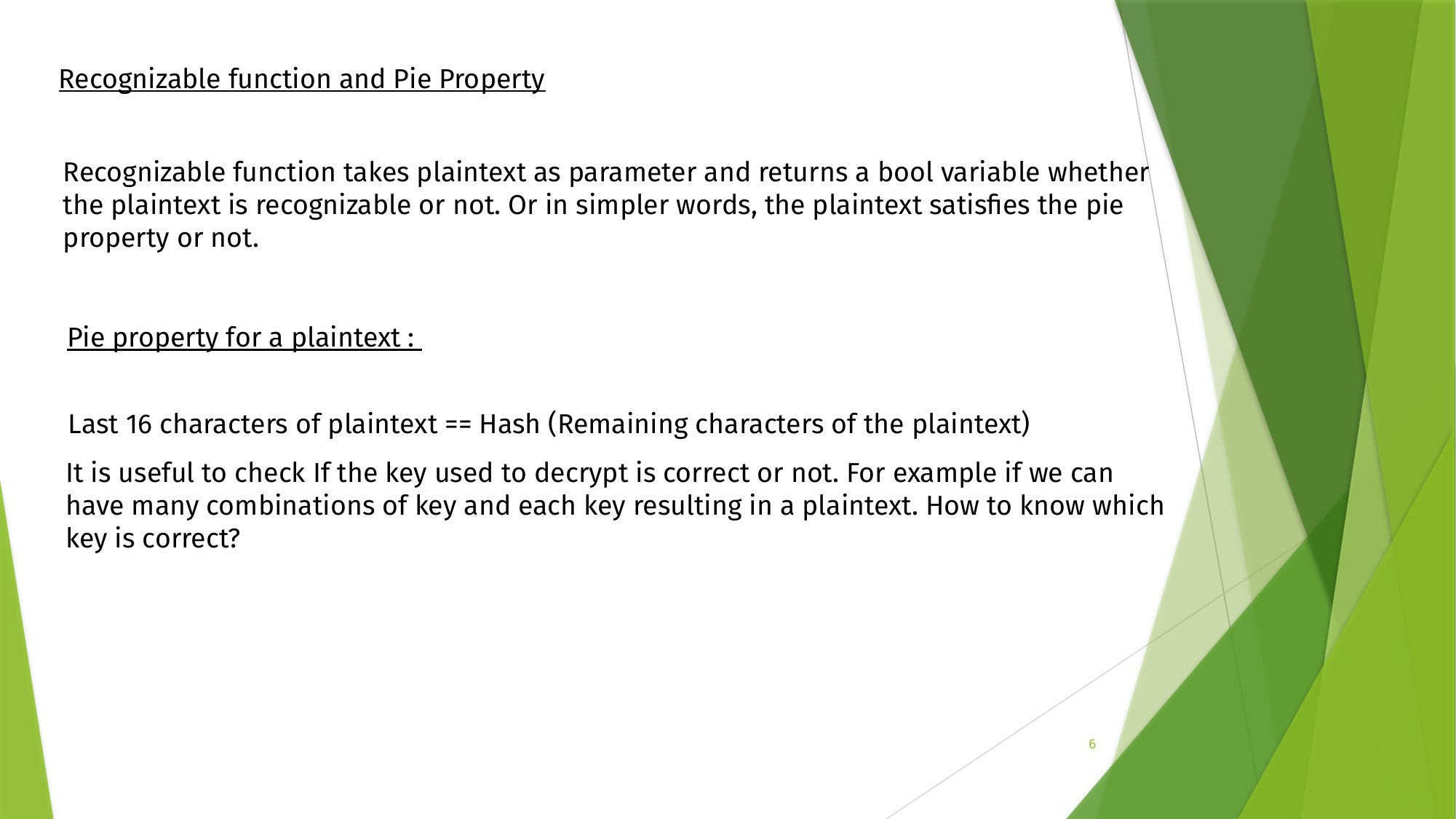

Recognizable function and Pie Property
Recognizable function takes plaintext as parameter and returns a bool variable whether
the plaintext is recognizable or not. Or in simpler words, the plaintext satisfies the pie
property or not.
Pie property for a plaintext :
Last 16 characters of plaintext == Hash (Remaining characters of the plaintext)
It is useful to check If the key used to decrypt is correct or not. For example if we can
have many combinations of key and each key resulting in a plaintext. How to know which
key is correct?
6